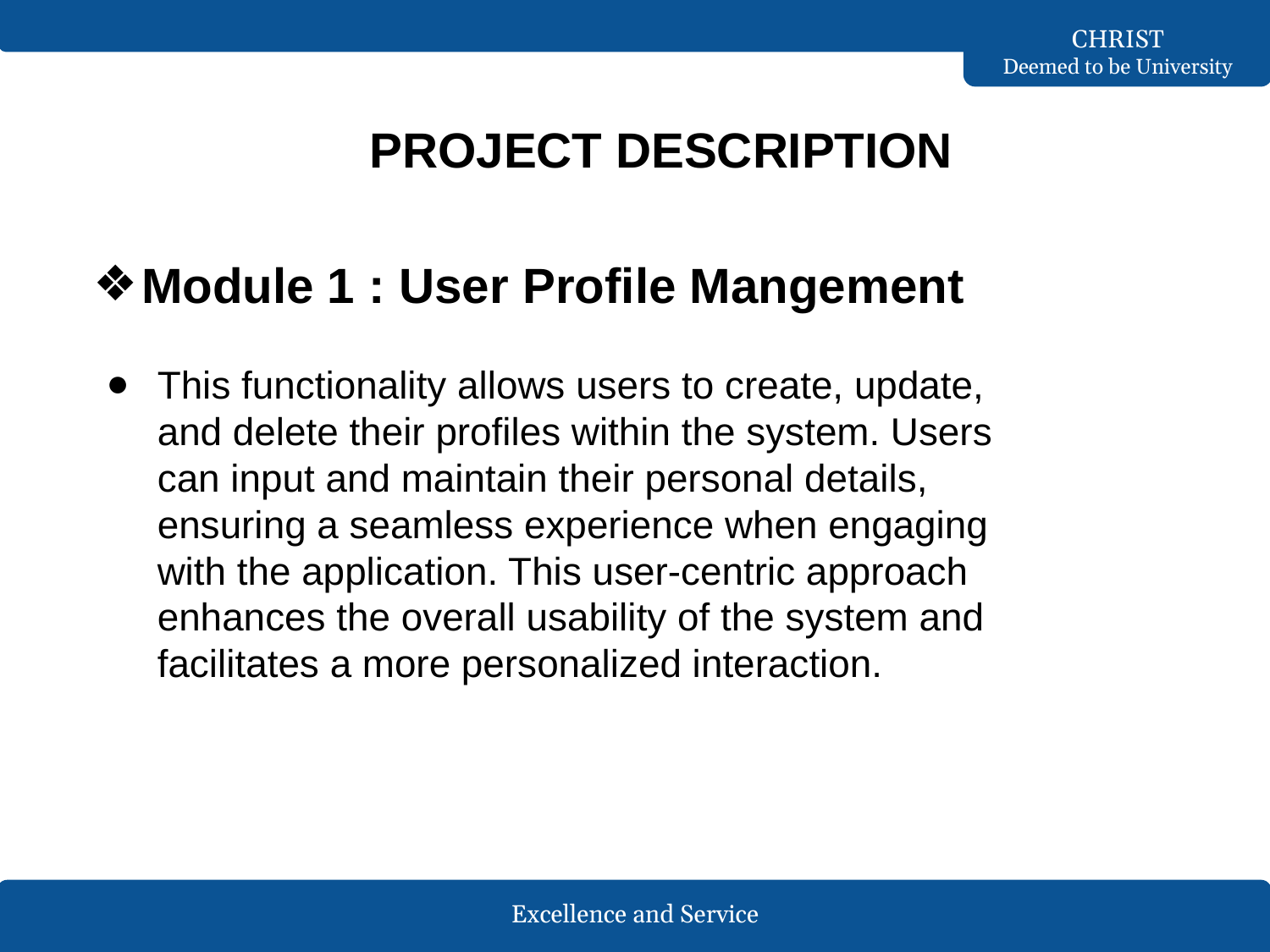

# PROJECT DESCRIPTION
Module 1 : User Profile Mangement

This functionality allows users to create, update, and delete their profiles within the system. Users can input and maintain their personal details, ensuring a seamless experience when engaging with the application. This user-centric approach enhances the overall usability of the system and facilitates a more personalized interaction.
7